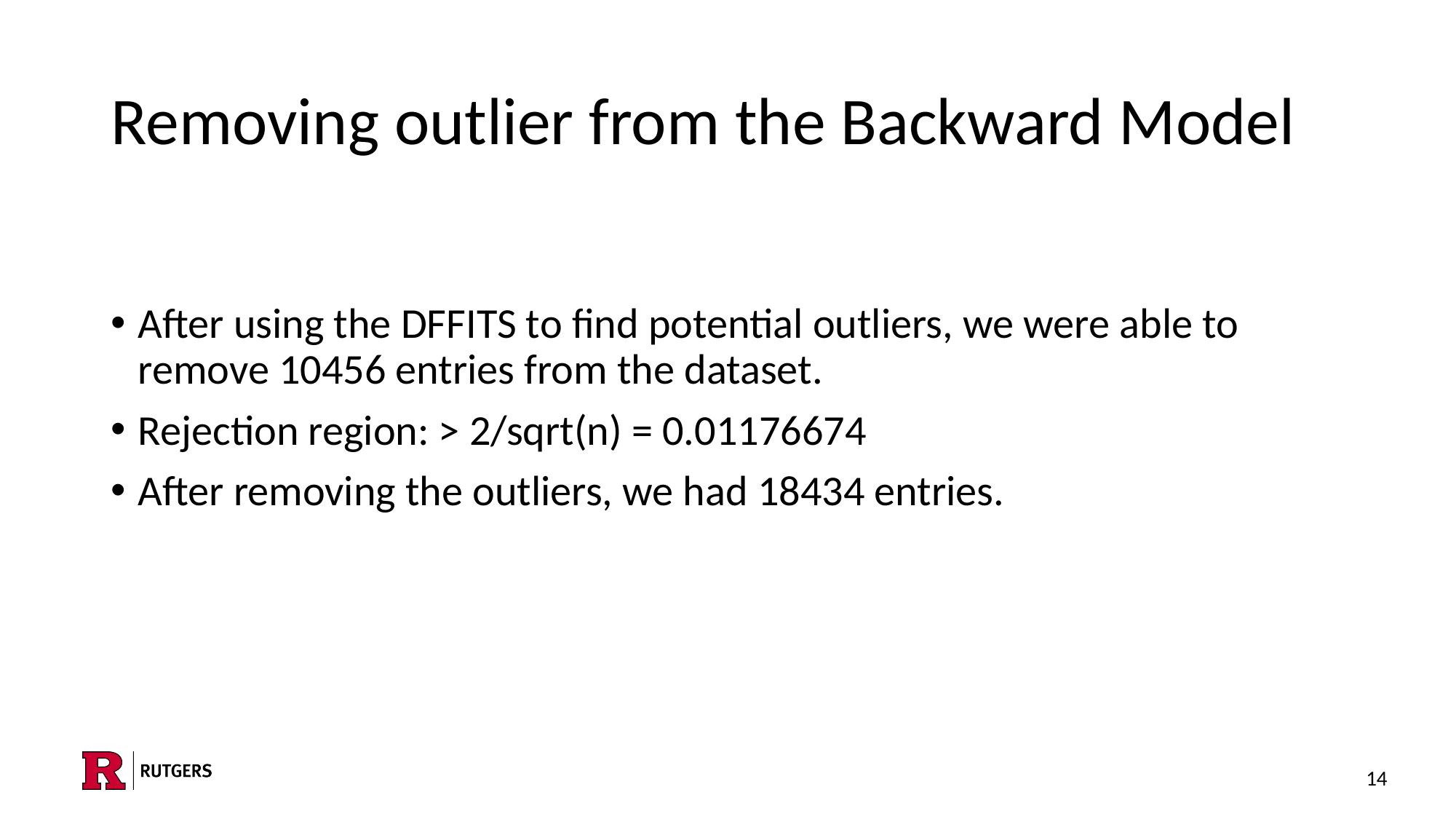

# Removing outlier from the Backward Model
After using the DFFITS to find potential outliers, we were able to remove 10456 entries from the dataset.
Rejection region: > 2/sqrt(n) = 0.01176674
After removing the outliers, we had 18434 entries.

14